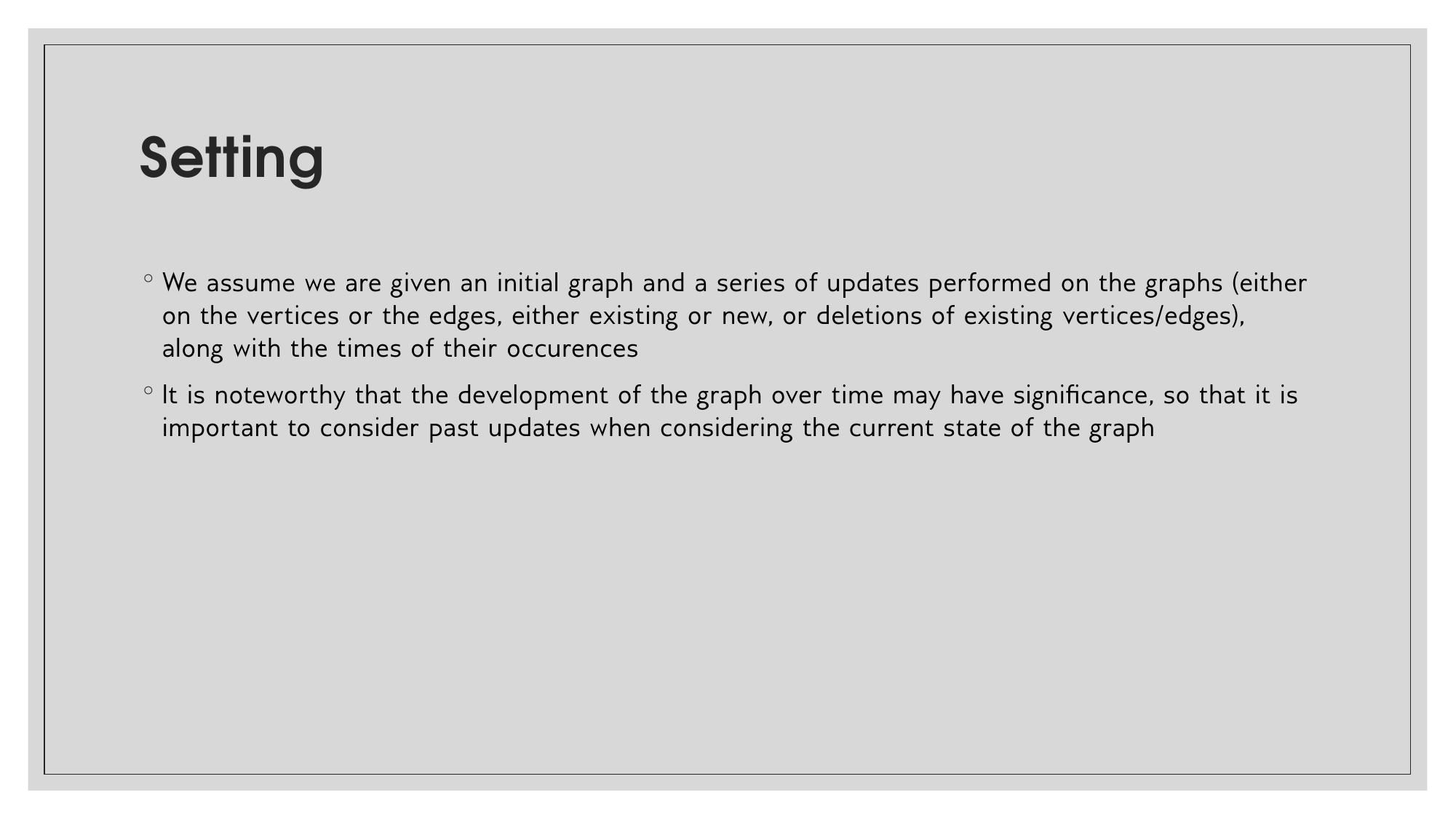

# Setting
We assume we are given an initial graph and a series of updates performed on the graphs (either on the vertices or the edges, either existing or new, or deletions of existing vertices/edges), along with the times of their occurences
It is noteworthy that the development of the graph over time may have significance, so that it is important to consider past updates when considering the current state of the graph